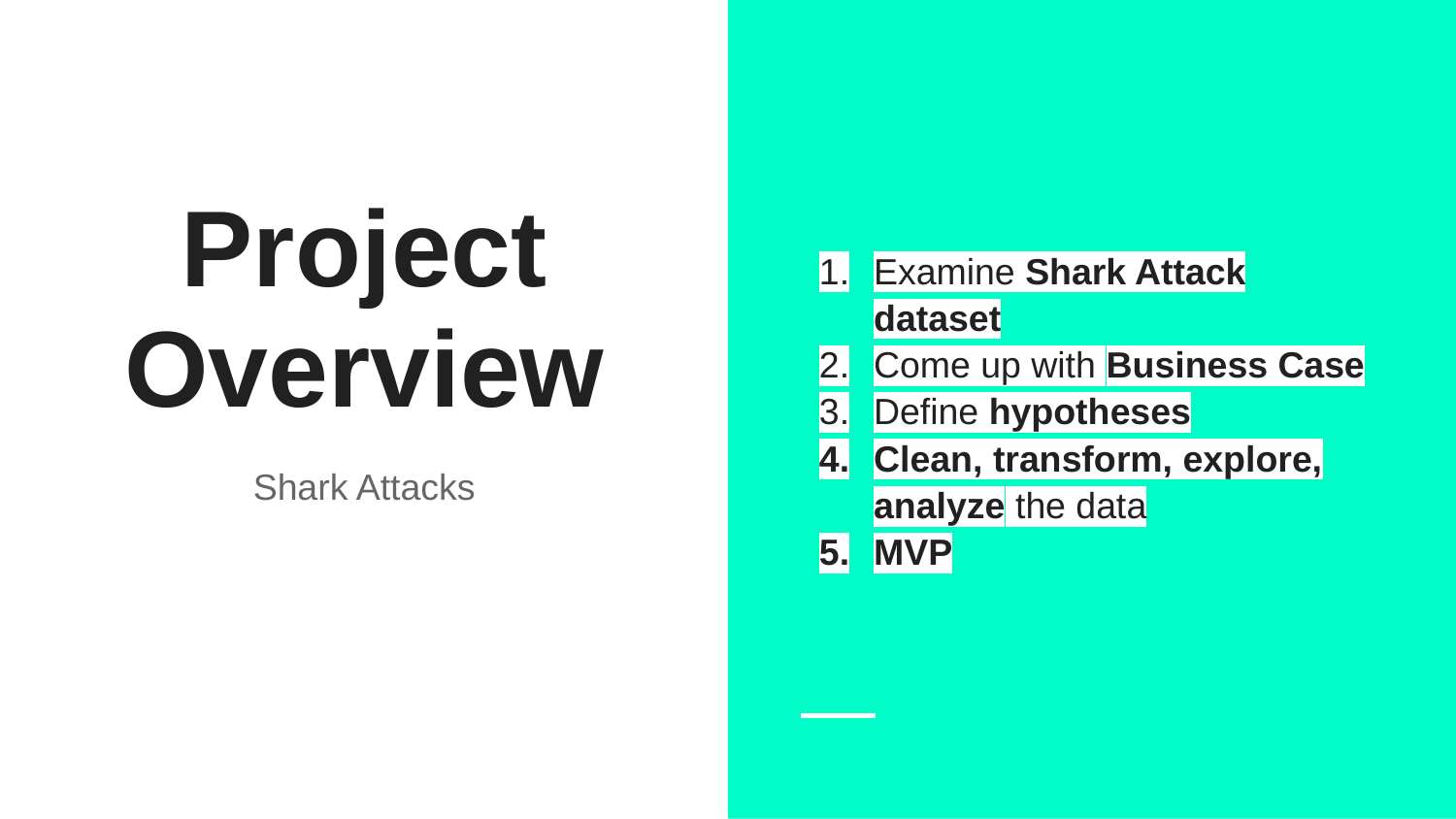

Examine Shark Attack dataset
Come up with Business Case
Define hypotheses
Clean, transform, explore, analyze the data
MVP
# Project Overview
Shark Attacks